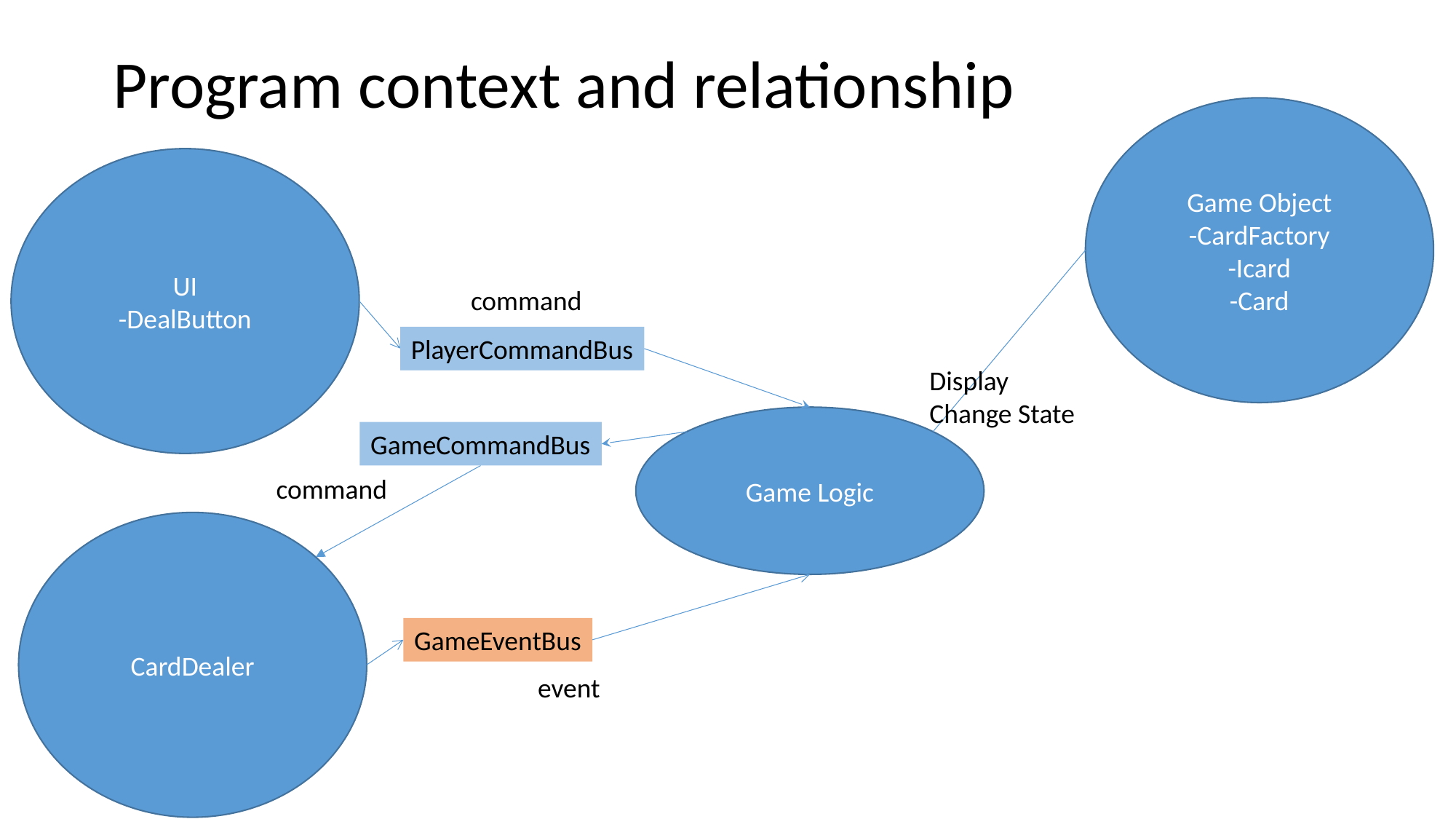

# Program context and relationship
Game Object
-CardFactory
-Icard
-Card
UI
-DealButton
command
PlayerCommandBus
Display
Change State
Game Logic
GameCommandBus
command
CardDealer
GameEventBus
event